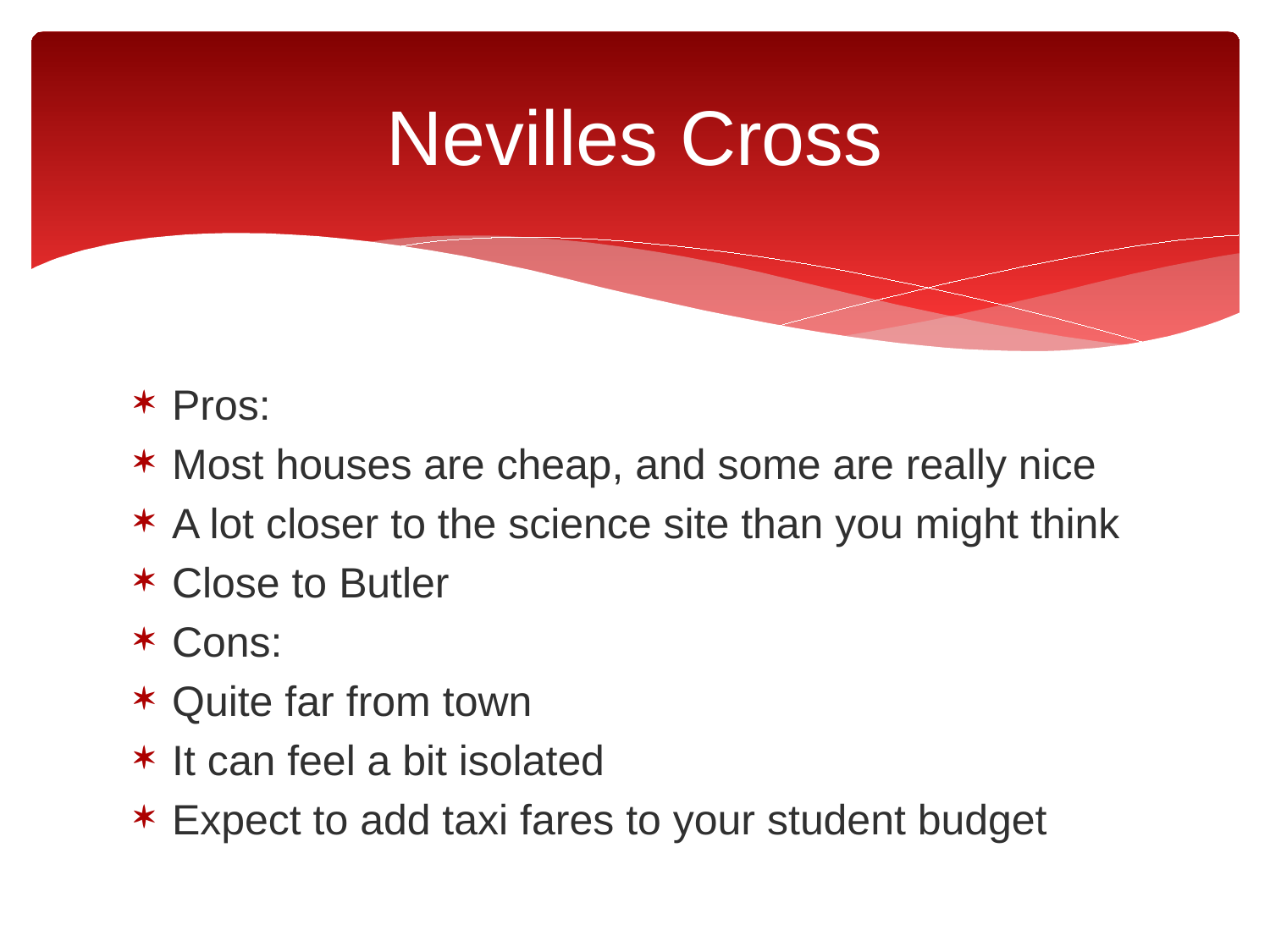

# Nevilles Cross
Pros:
Most houses are cheap, and some are really nice
A lot closer to the science site than you might think
Close to Butler
Cons:
Quite far from town
It can feel a bit isolated
Expect to add taxi fares to your student budget